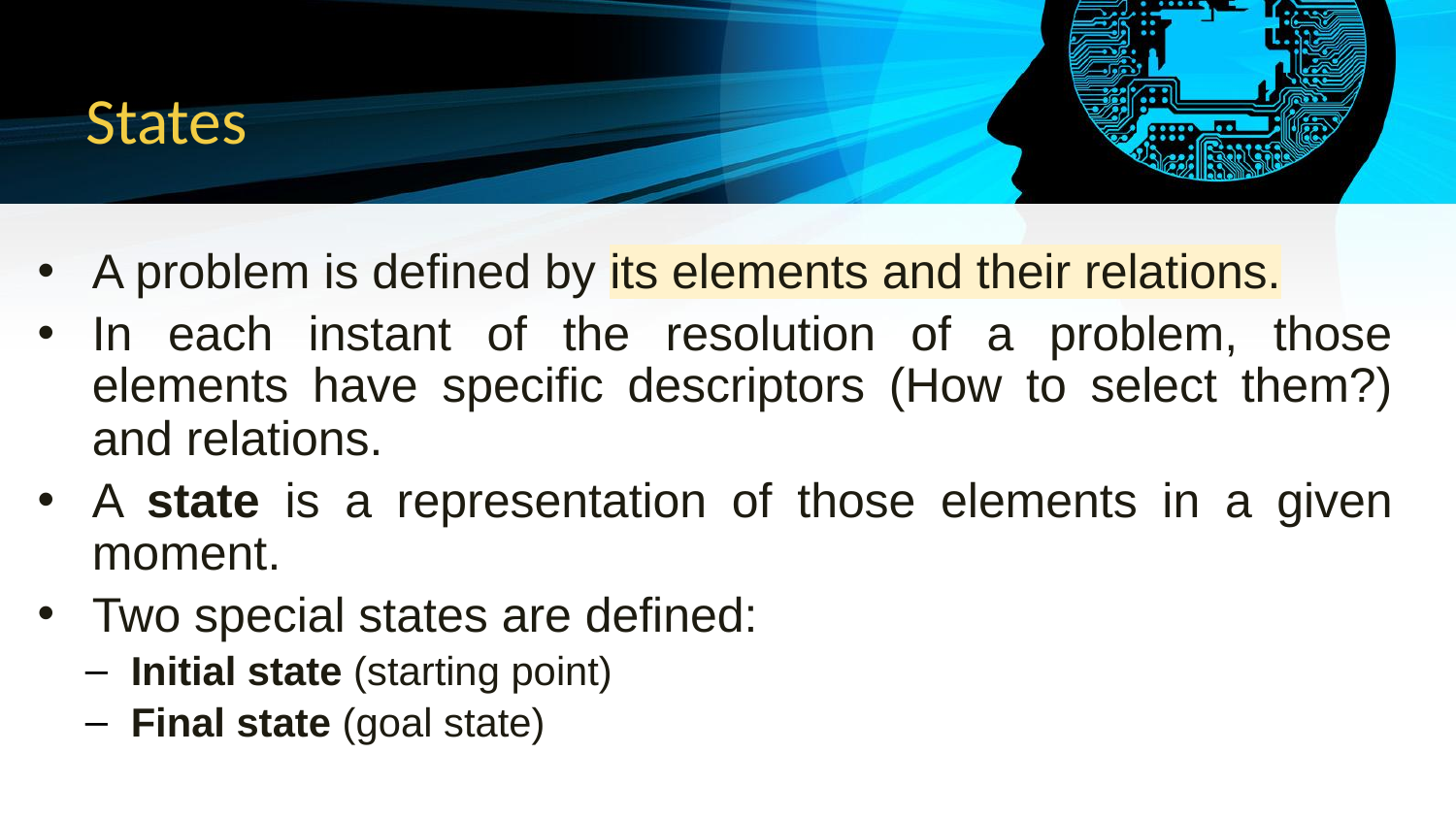

# States
A problem is defined by its elements and their relations.
In each instant of the resolution of a problem, those elements have specific descriptors (How to select them?) and relations.
A state is a representation of those elements in a given moment.
Two special states are defined:
Initial state (starting point)
Final state (goal state)